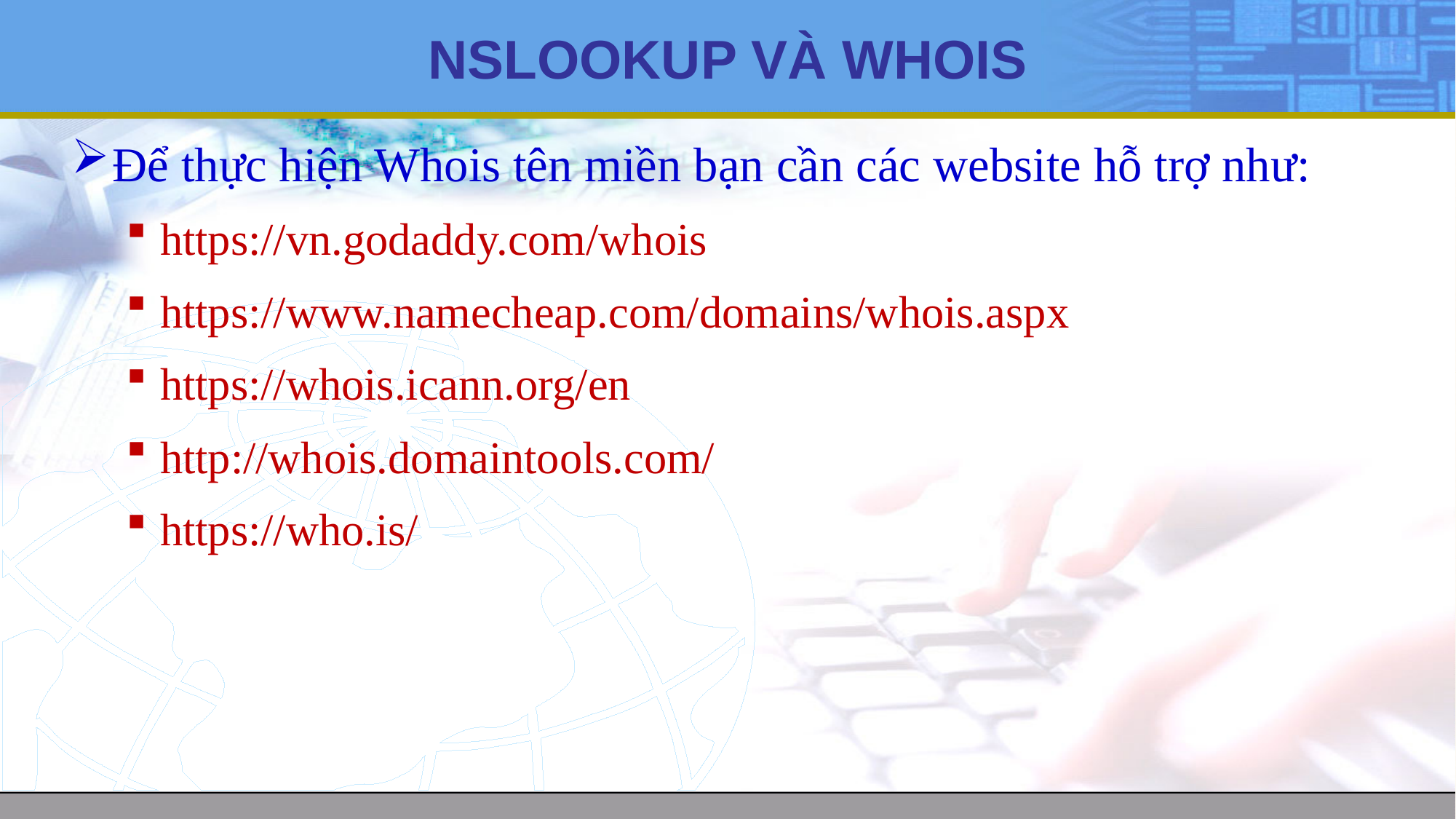

# NSLOOKUP VÀ WHOIS
Để thực hiện Whois tên miền bạn cần các website hỗ trợ như:
https://vn.godaddy.com/whois
https://www.namecheap.com/domains/whois.aspx
https://whois.icann.org/en
http://whois.domaintools.com/
https://who.is/